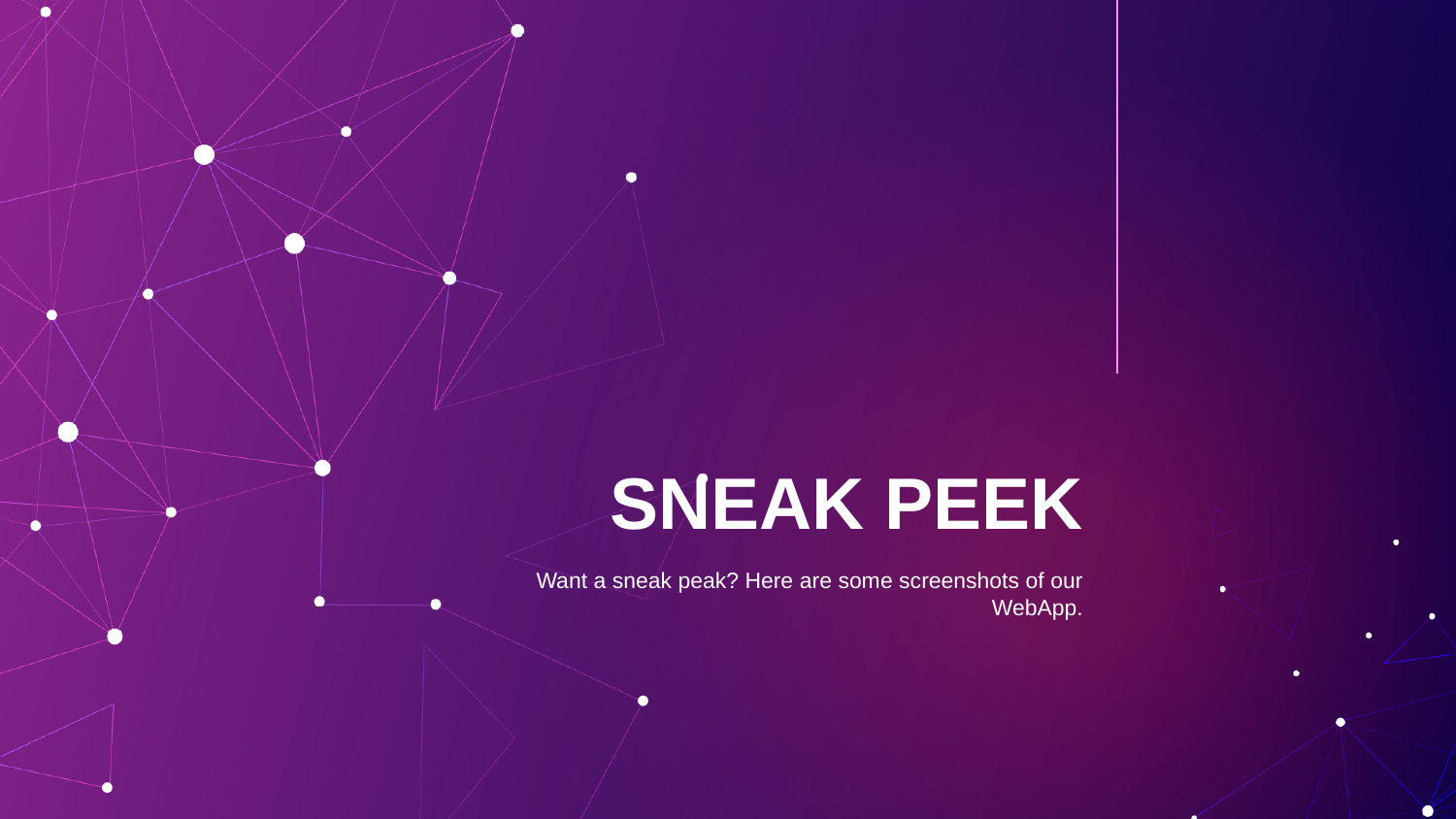

# SNEAK PEEK
Want a sneak peak? Here are some screenshots of our WebApp.